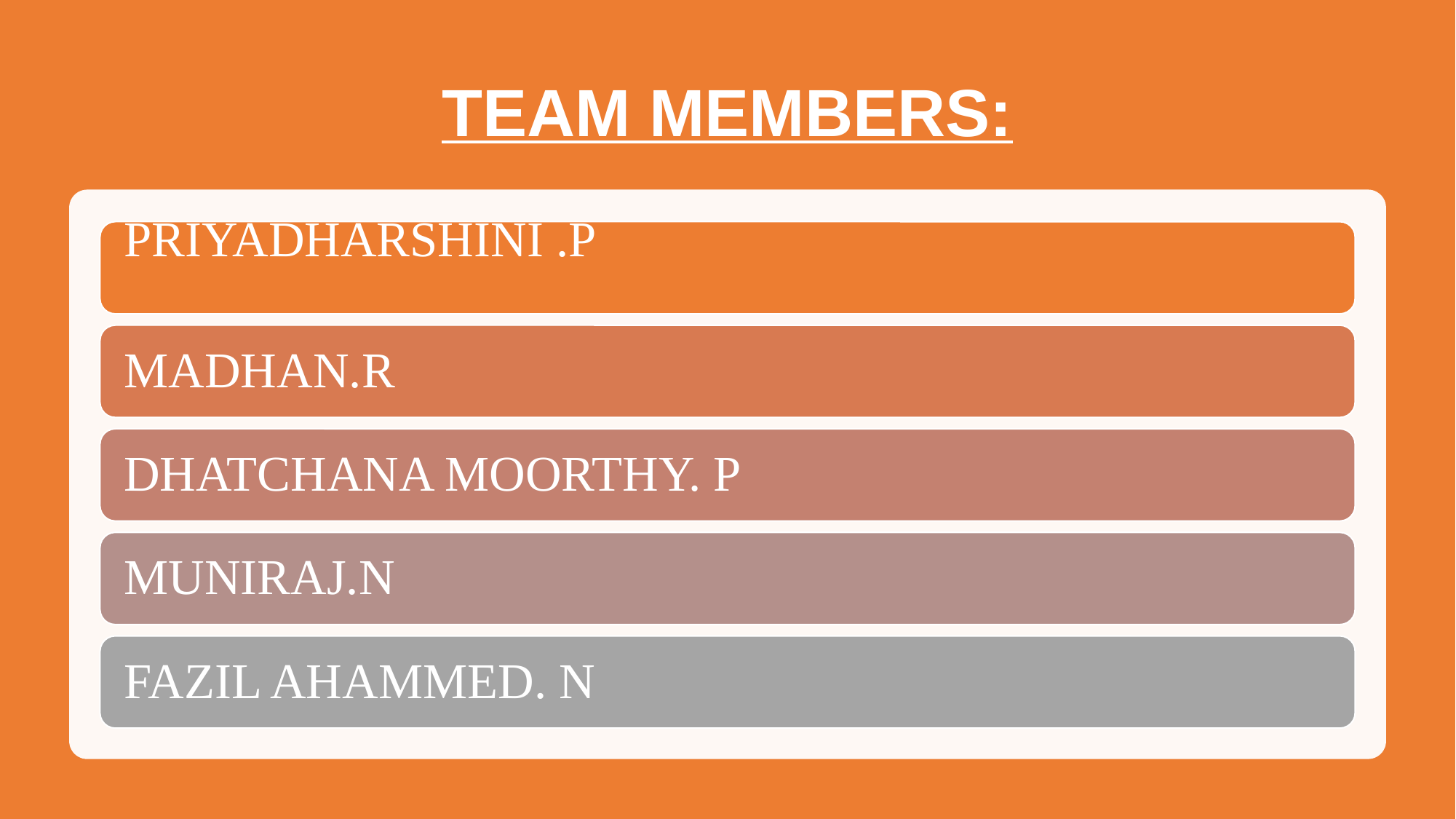

# TEAM MEMBERS:

PRIYADHARSHINI .P
MADHAN.R
DHATCHANA MOORTHY. P
MUNIRAJ.N
FAZIL AHAMMED. N